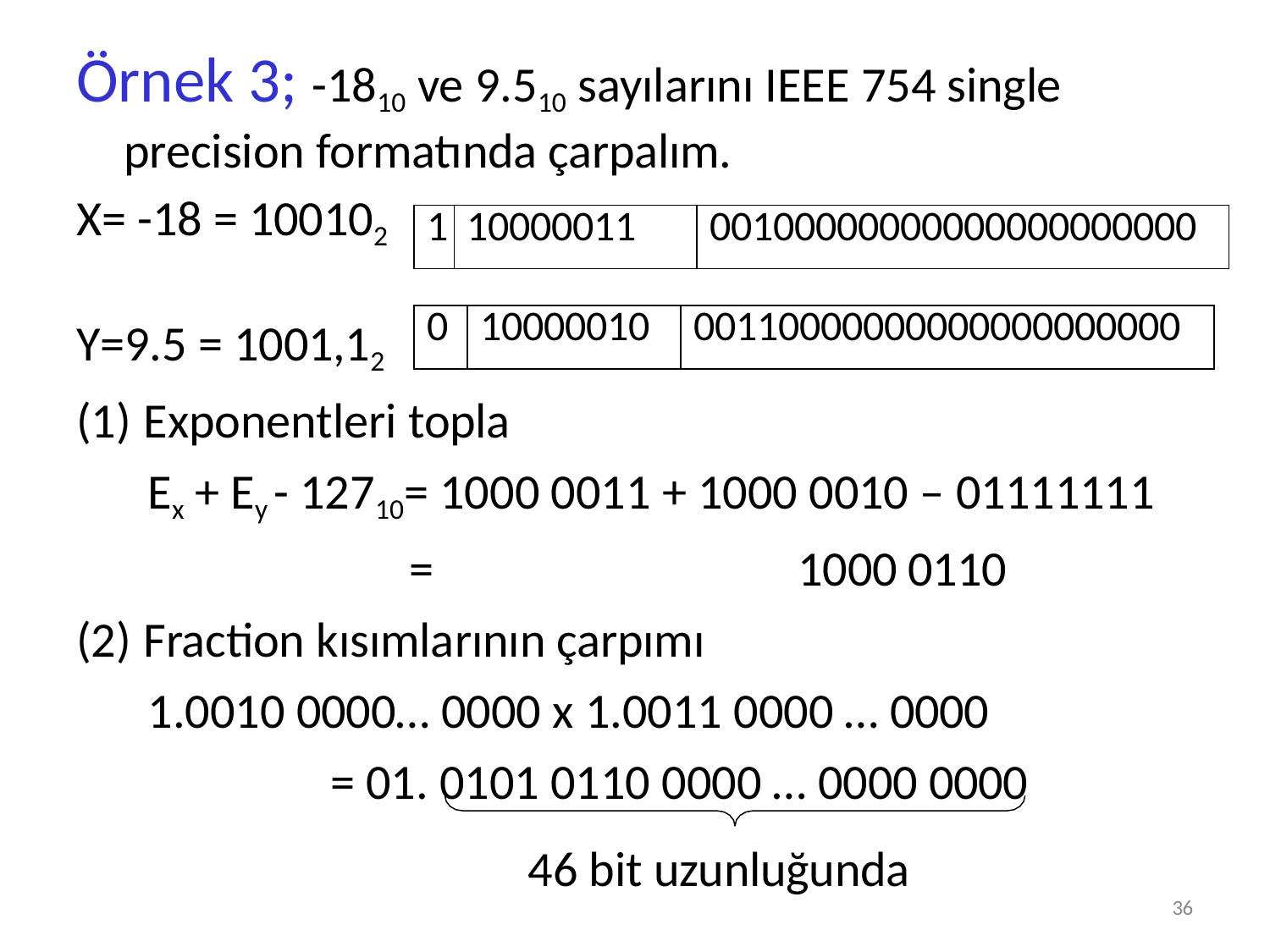

# Örnek 3; -1810 ve 9.510 sayılarını IEEE 754 single precision formatında çarpalım.
X= -18 = 100102
Y=9.5 = 1001,12
Exponentleri topla
Ex + Ey - 12710= 1000 0011 + 1000 0010 – 01111111
=	1000 0110
Fraction kısımlarının çarpımı
1.0010 0000… 0000 x 1.0011 0000 … 0000
= 01. 0101 0110 0000 … 0000 0000
46 bit uzunluğunda
| 1 | 10000011 | 00100000000000000000000 |
| --- | --- | --- |
| 0 | 10000010 | 00110000000000000000000 |
| --- | --- | --- |

36